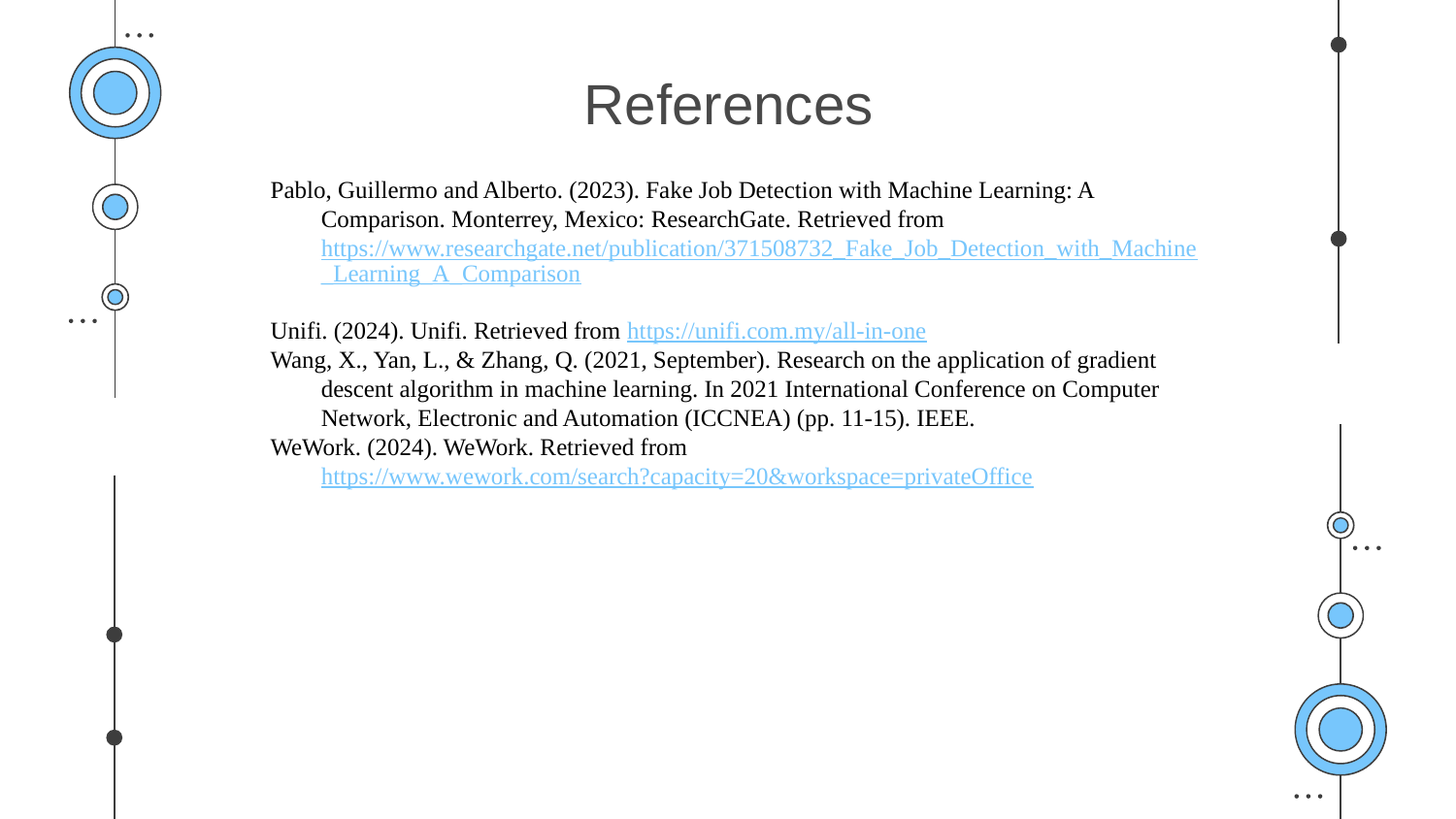

# References

Pablo, Guillermo and Alberto. (2023). Fake Job Detection with Machine Learning: A Comparison. Monterrey, Mexico: ResearchGate. Retrieved from https://www.researchgate.net/publication/371508732_Fake_Job_Detection_with_Machine_Learning_A_Comparison
Unifi. (2024). Unifi. Retrieved from https://unifi.com.my/all-in-one
Wang, X., Yan, L., & Zhang, Q. (2021, September). Research on the application of gradient descent algorithm in machine learning. In 2021 International Conference on Computer Network, Electronic and Automation (ICCNEA) (pp. 11-15). IEEE.
WeWork. (2024). WeWork. Retrieved from https://www.wework.com/search?capacity=20&workspace=privateOffice